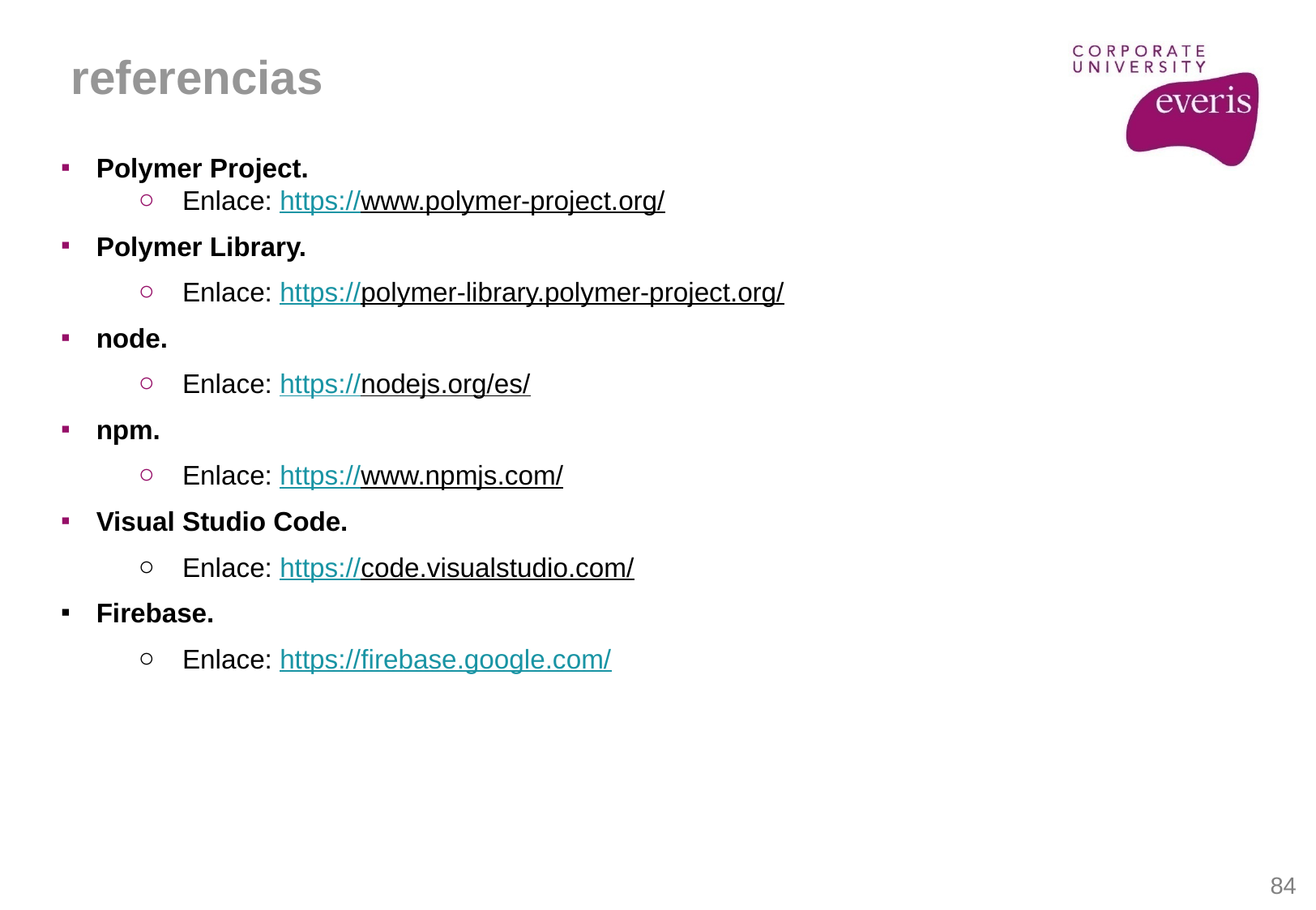

referencias

Polymer Project.
Enlace: https://www.polymer-project.org/
Polymer Library.
Enlace: https://polymer-library.polymer-project.org/
node.
Enlace: https://nodejs.org/es/
npm.
Enlace: https://www.npmjs.com/
Visual Studio Code.
Enlace: https://code.visualstudio.com/
Firebase.
Enlace: https://firebase.google.com/